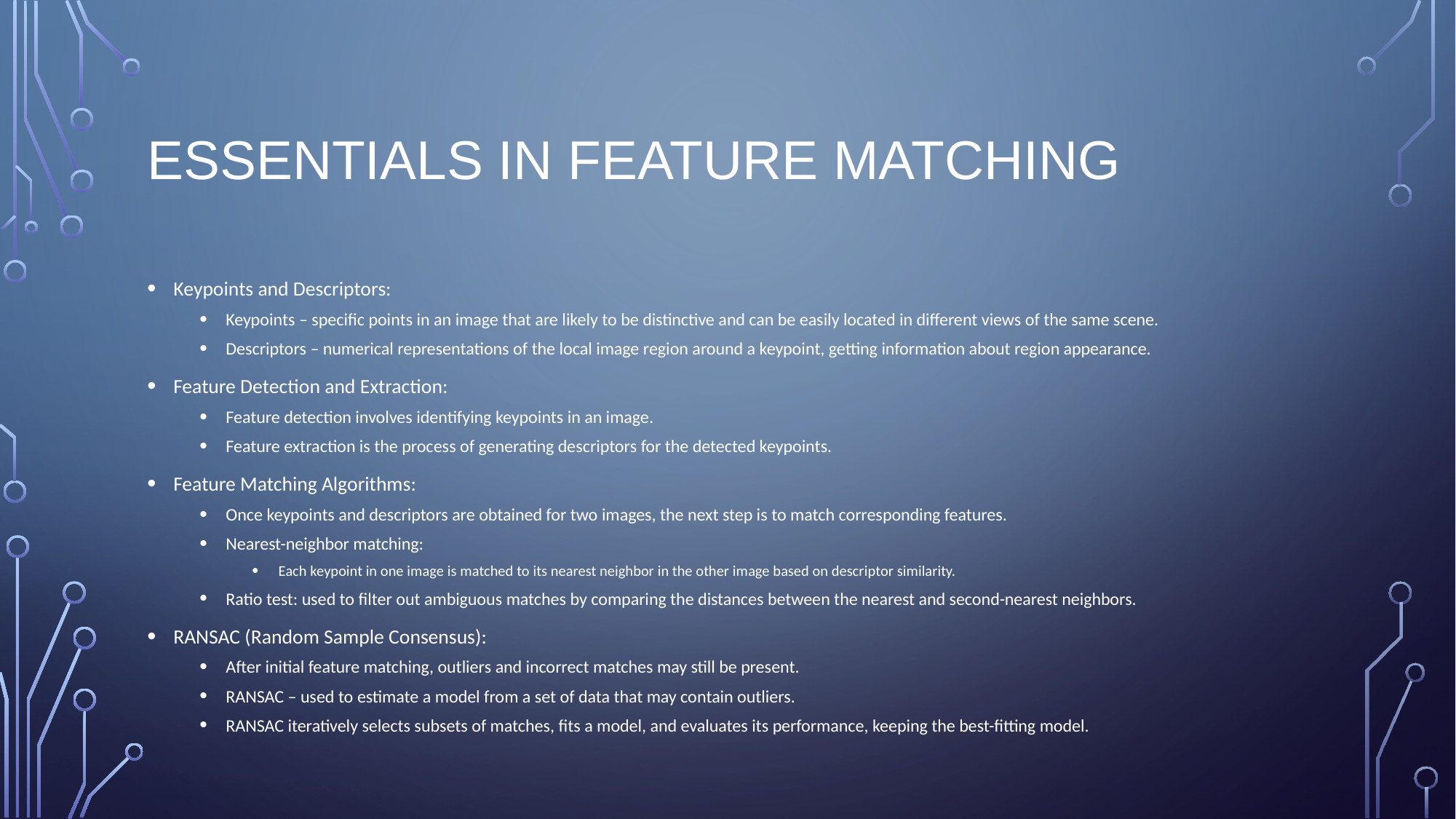

# Essentials in Feature Matching
Keypoints and Descriptors:
Keypoints – specific points in an image that are likely to be distinctive and can be easily located in different views of the same scene.
Descriptors – numerical representations of the local image region around a keypoint, getting information about region appearance.
Feature Detection and Extraction:
Feature detection involves identifying keypoints in an image.
Feature extraction is the process of generating descriptors for the detected keypoints.
Feature Matching Algorithms:
Once keypoints and descriptors are obtained for two images, the next step is to match corresponding features.
Nearest-neighbor matching:
Each keypoint in one image is matched to its nearest neighbor in the other image based on descriptor similarity.
Ratio test: used to filter out ambiguous matches by comparing the distances between the nearest and second-nearest neighbors.
RANSAC (Random Sample Consensus):
After initial feature matching, outliers and incorrect matches may still be present.
RANSAC – used to estimate a model from a set of data that may contain outliers.
RANSAC iteratively selects subsets of matches, fits a model, and evaluates its performance, keeping the best-fitting model.